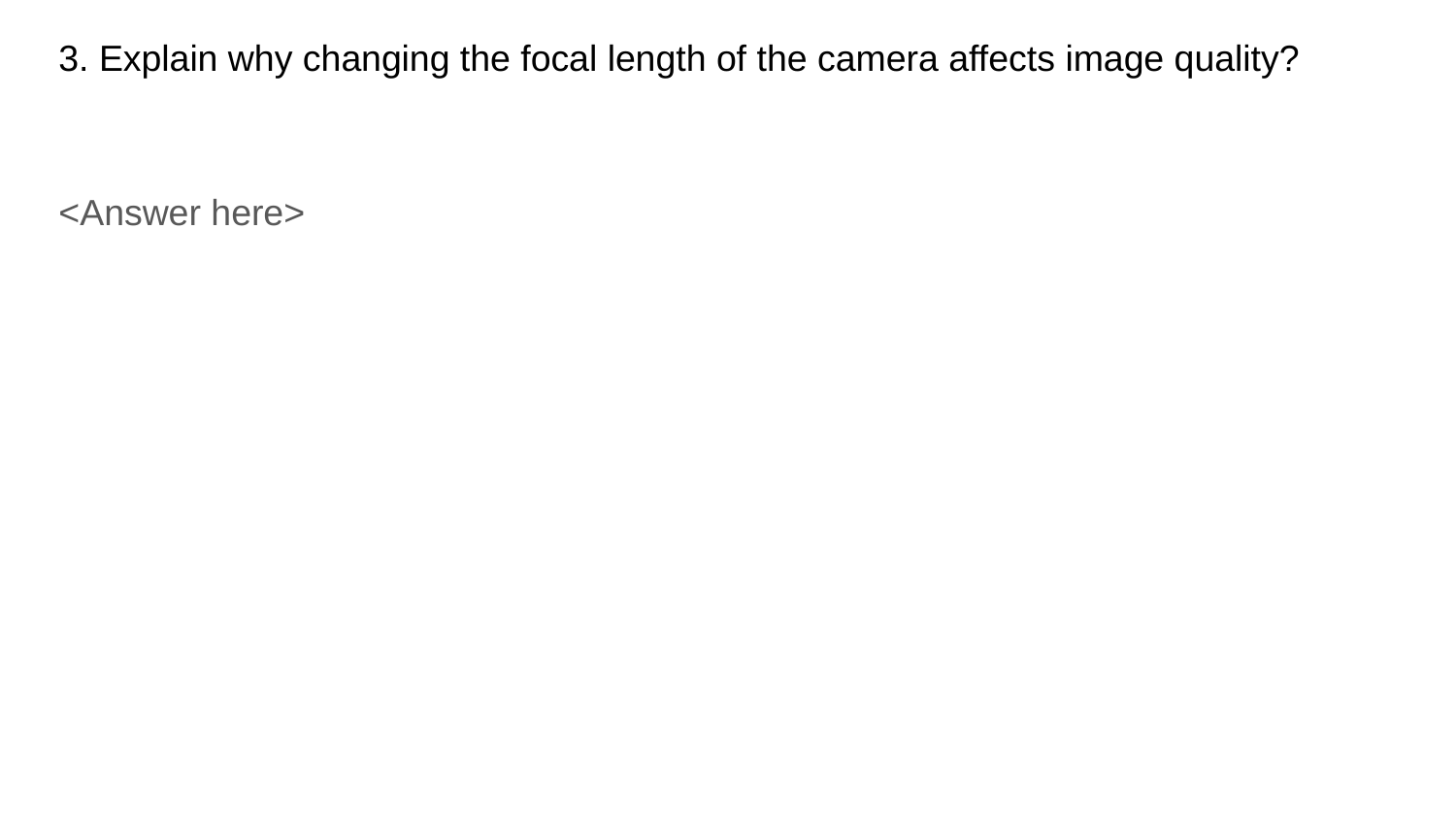

# 3. Explain why changing the focal length of the camera affects image quality?
<Answer here>